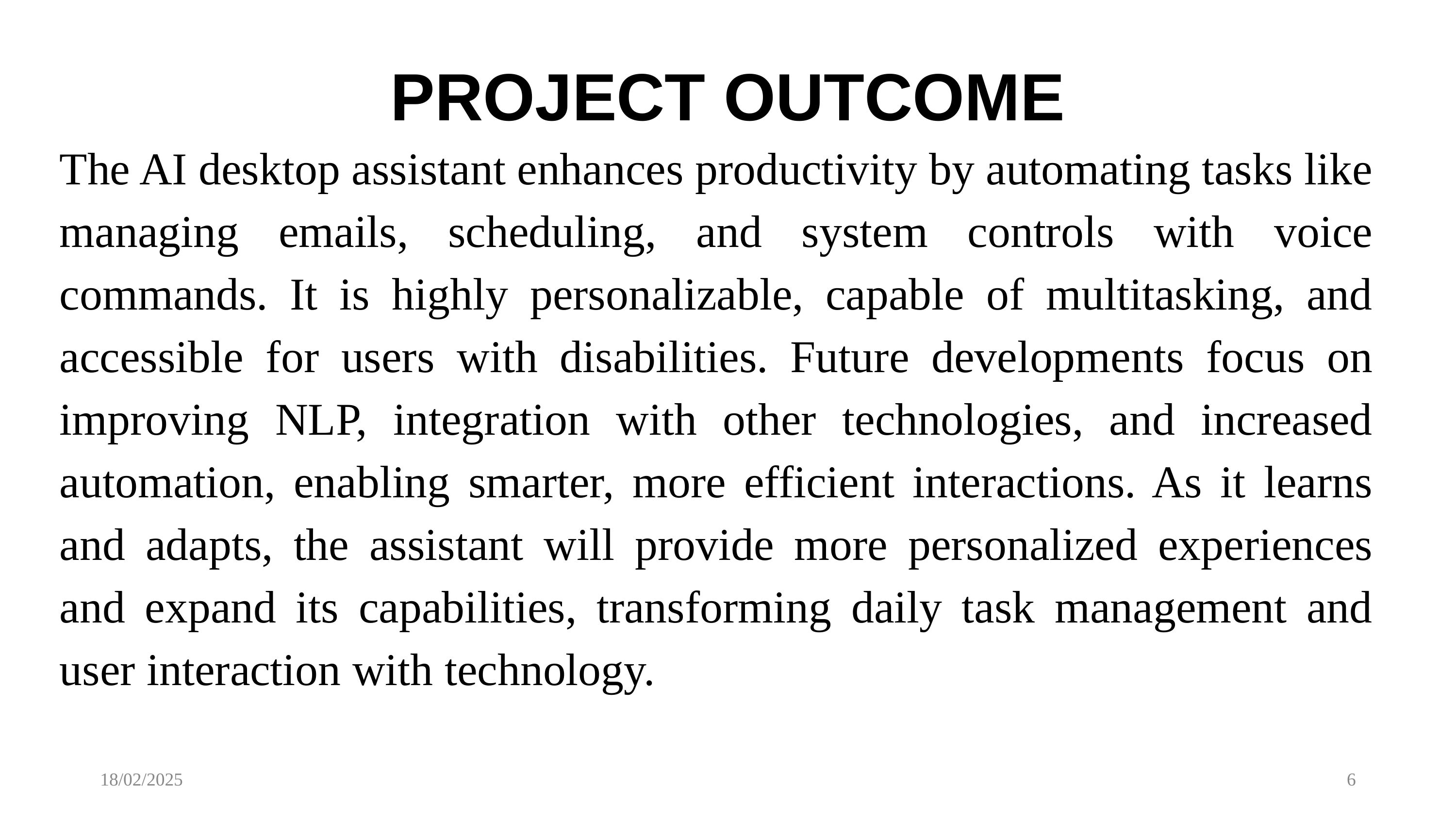

PROJECT OUTCOME

The AI desktop assistant enhances productivity by automating tasks like managing emails, scheduling, and system controls with voice commands. It is highly personalizable, capable of multitasking, and accessible for users with disabilities. Future developments focus on improving NLP, integration with other technologies, and increased automation, enabling smarter, more efficient interactions. As it learns and adapts, the assistant will provide more personalized experiences and expand its capabilities, transforming daily task management and user interaction with technology.

18/02/2025

6